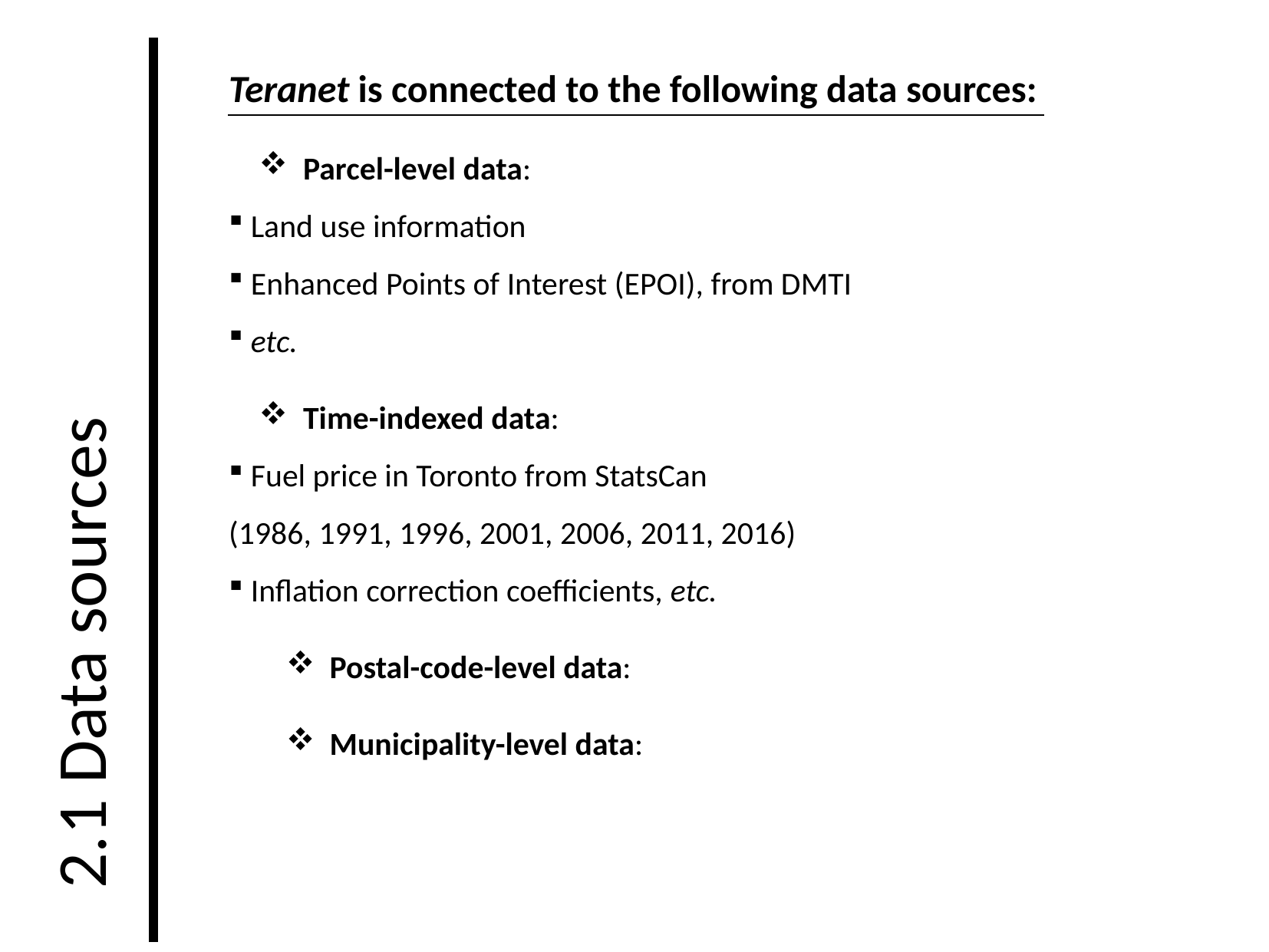

Teranet is connected to the following data sources:

  Parcel-level data:
 Land use information
 Enhanced Points of Interest (EPOI), from DMTI
 etc.
  Time-indexed data:
 Fuel price in Toronto from StatsCan
(1986, 1991, 1996, 2001, 2006, 2011, 2016)
 Inflation correction coefficients, etc.
Postal-code-level data:
Municipality-level data:
2.1 Data sources